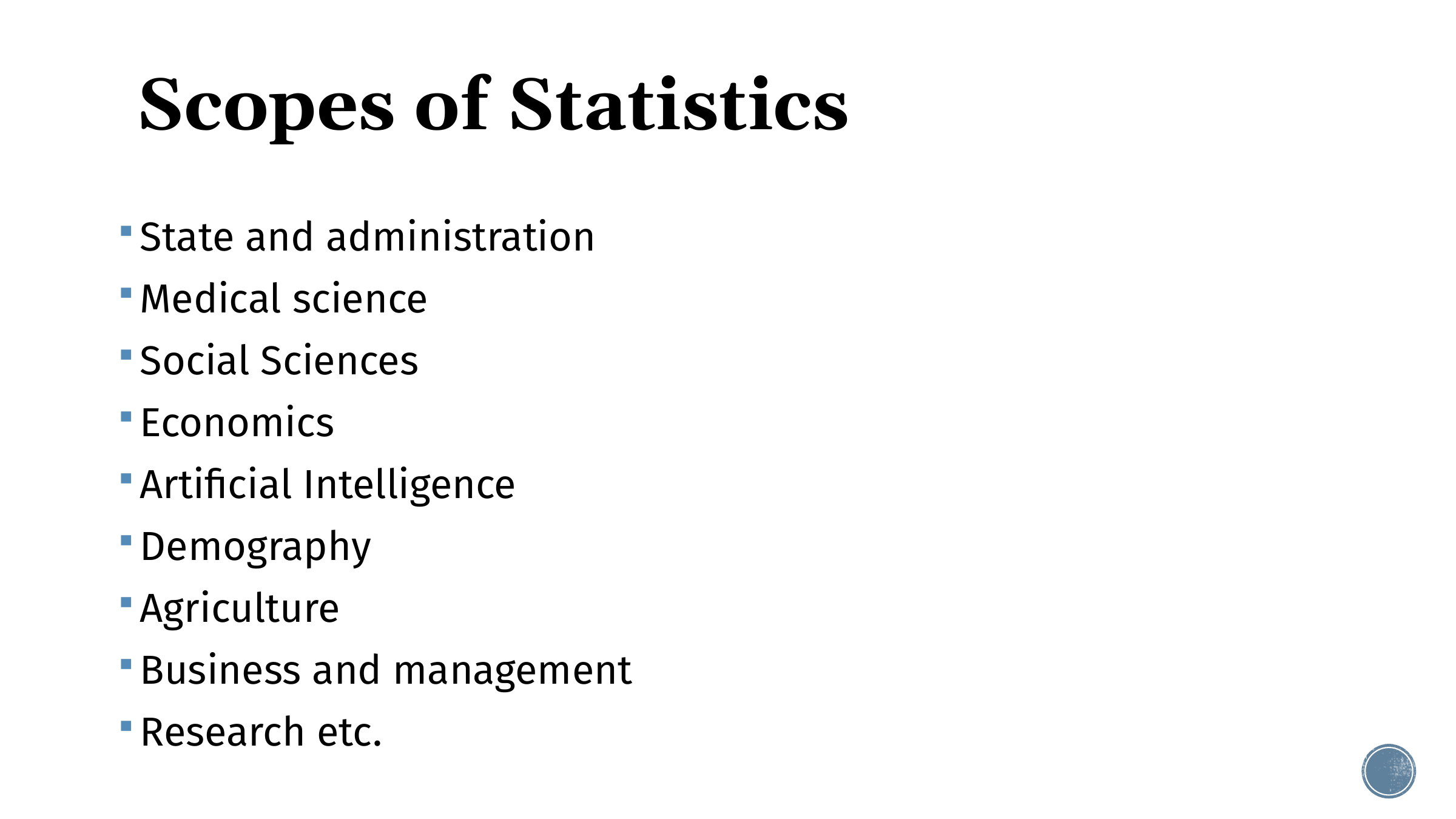

# Scopes of Statistics
State and administration
Medical science
Social Sciences
Economics
Artificial Intelligence
Demography
Agriculture
Business and management
Research etc.